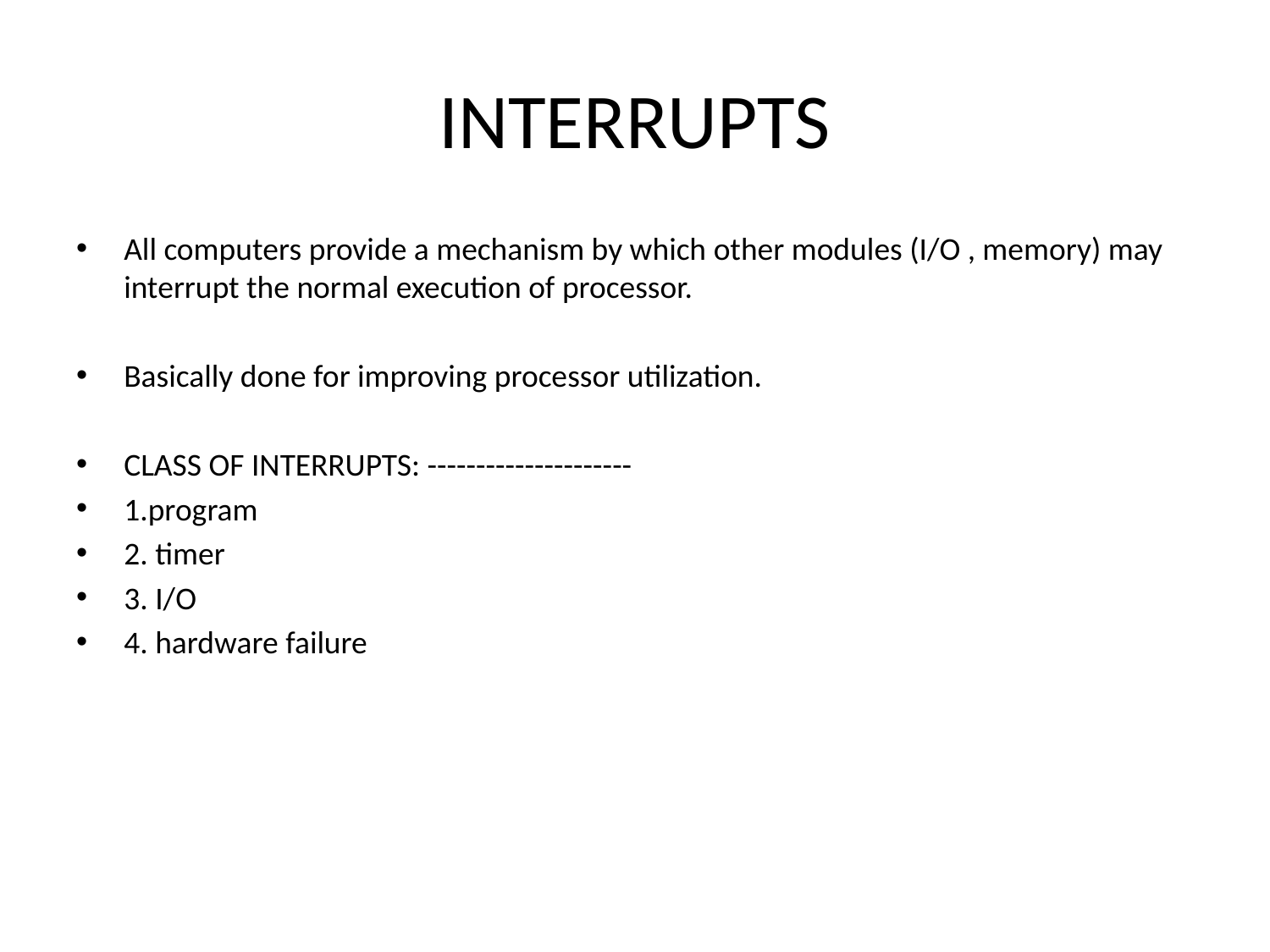

# INTERRUPTS
All computers provide a mechanism by which other modules (I/O , memory) may interrupt the normal execution of processor.

Basically done for improving processor utilization.

CLASS OF INTERRUPTS: ---------------------
1.program
2. timer
3. I/O
4. hardware failure